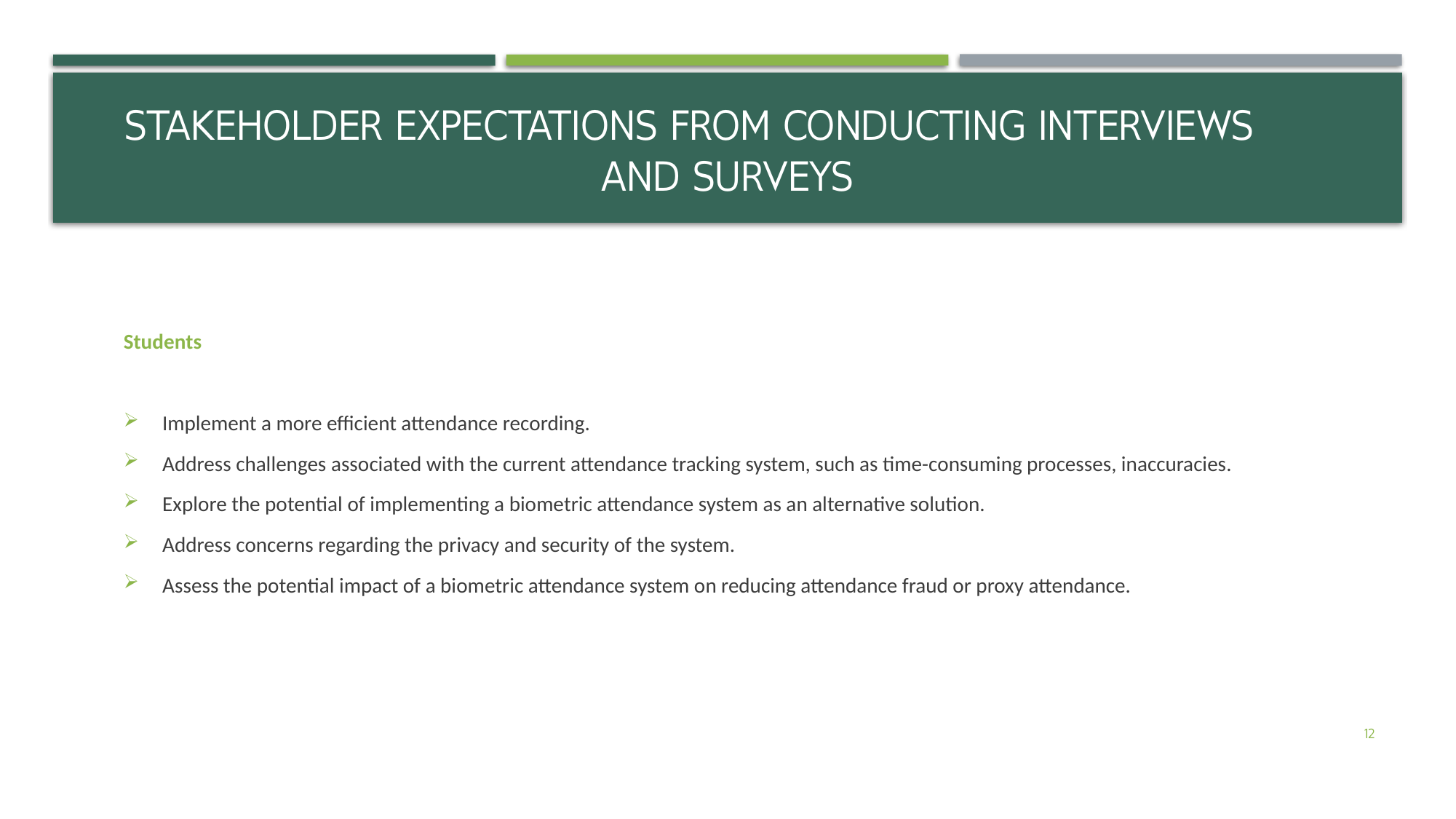

# Stakeholder expectations from Conducting interviews       and surveys

Students

 Implement a more efficient attendance recording.
 Address challenges associated with the current attendance tracking system, such as time-consuming processes, inaccuracies.
 Explore the potential of implementing a biometric attendance system as an alternative solution.
 Address concerns regarding the privacy and security of the system.
 Assess the potential impact of a biometric attendance system on reducing attendance fraud or proxy attendance.

12